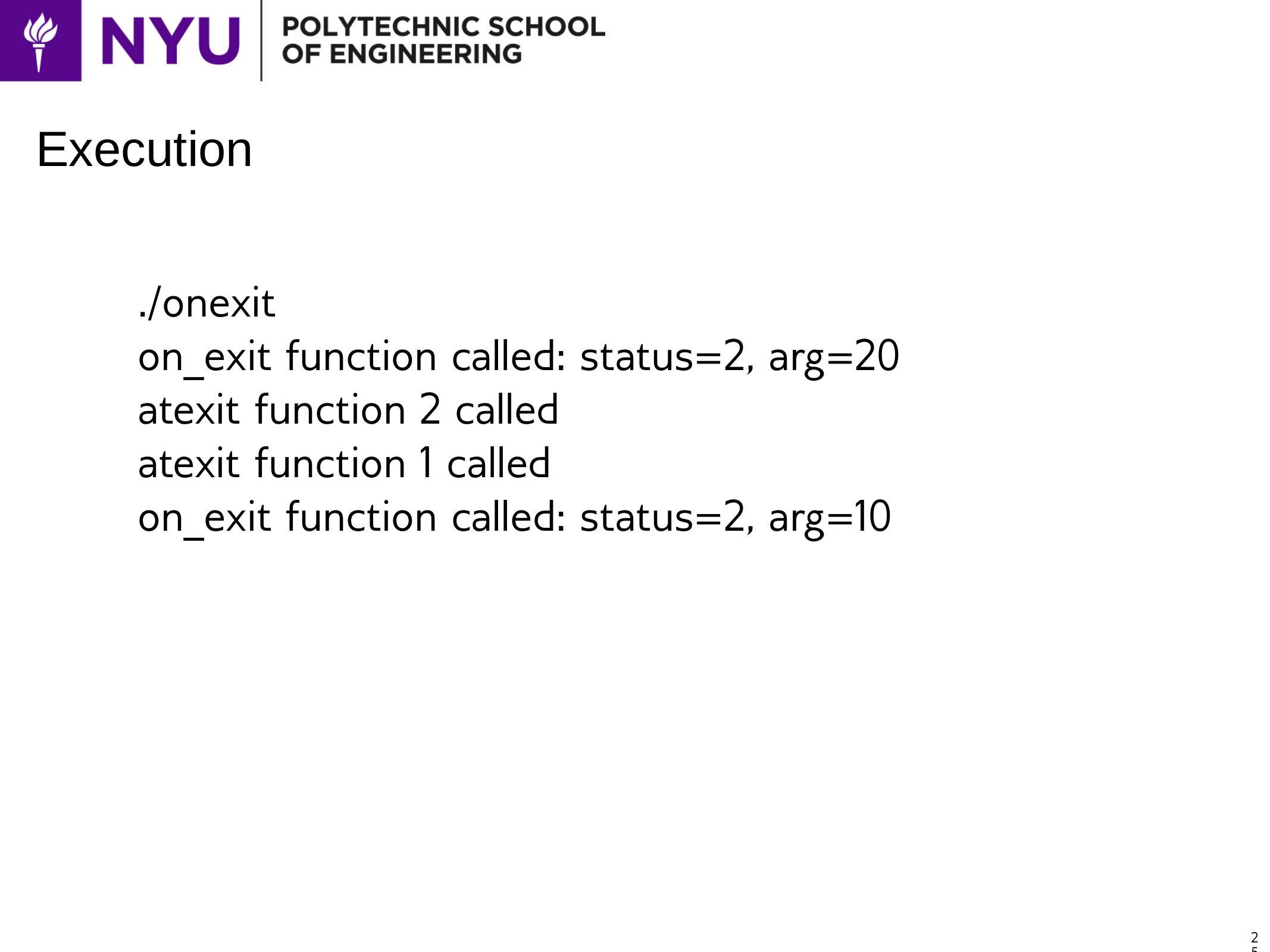

# Execution
﻿./onexit
on_exit function called: status=2, arg=20
atexit function 2 called
atexit function 1 called
on_exit function called: status=2, arg=10
25